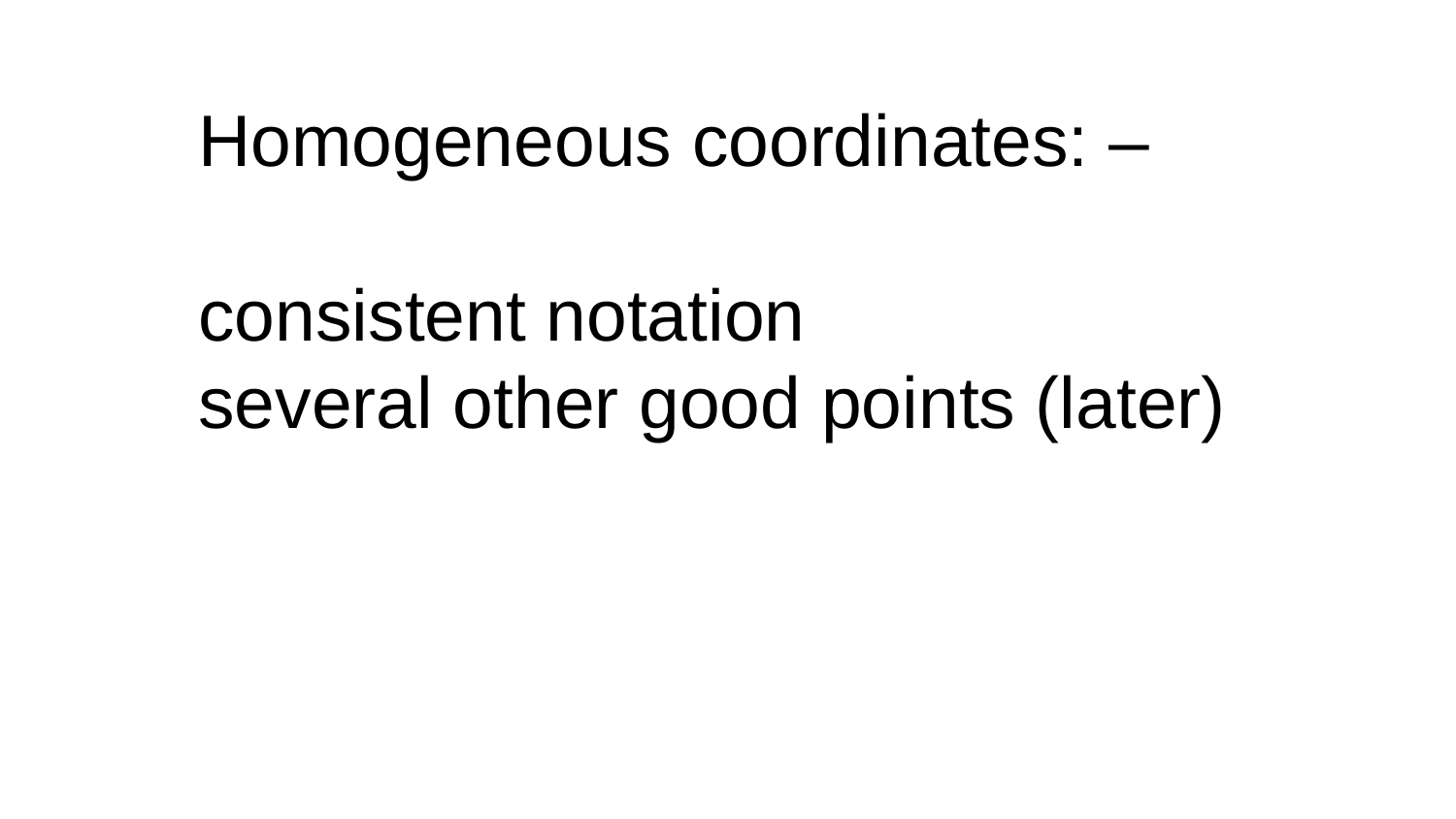

Homogeneous coordinates: –

consistent notation
several other good points (later)